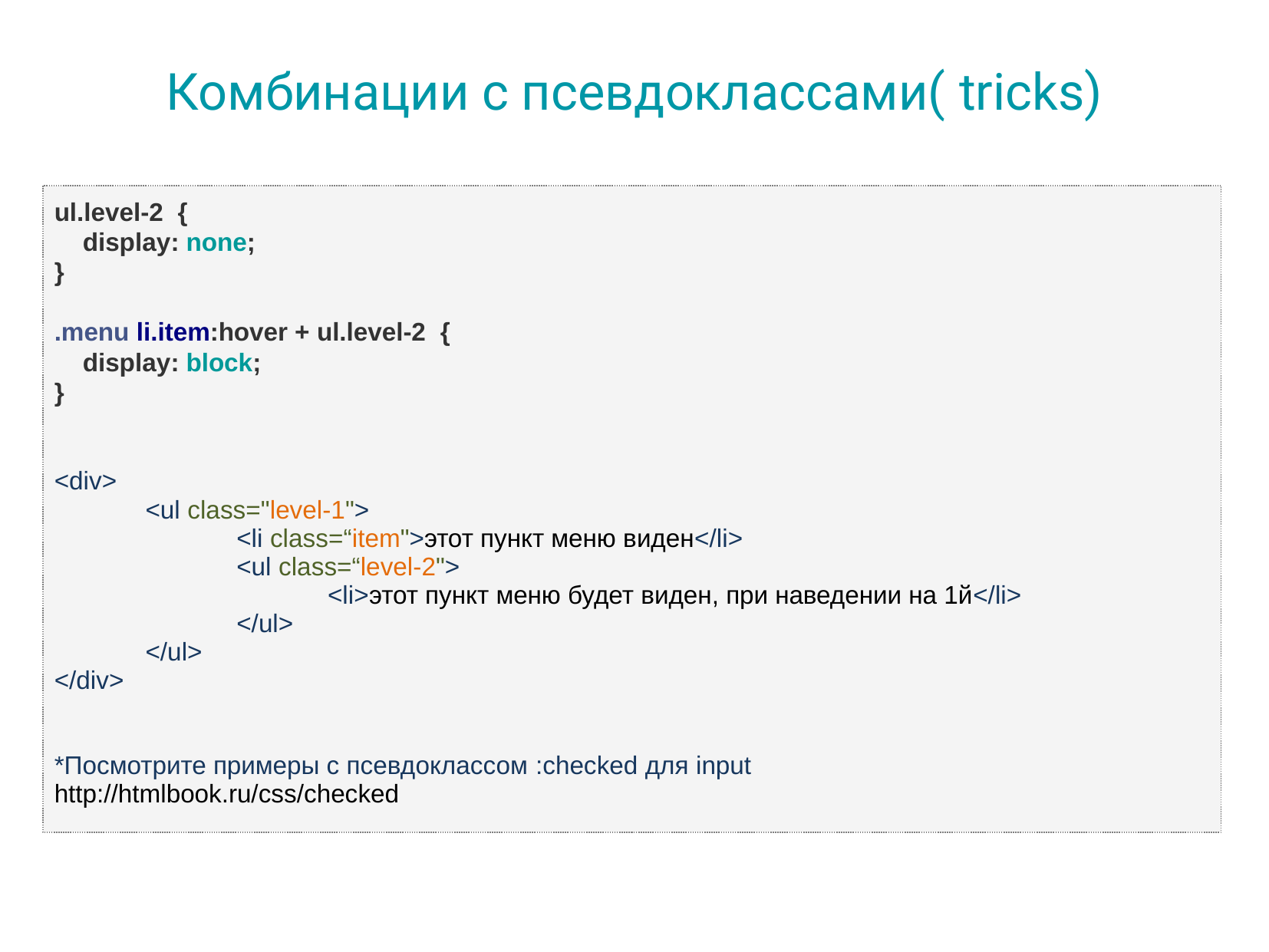

# Комбинации с псевдоклассами( tricks)
ul.level-2  {
    display: none;
}

.menu li.item:hover + ul.level-2  {
    display: block;
}

<div>
	<ul class="level-1">
		<li class=“item">этот пункт меню виден</li>
		<ul class=“level-2">
			<li>этот пункт меню будет виден, при наведении на 1й</li>
		</ul>
	</ul>
</div>

*Посмотрите примеры с псевдоклассом :checked для input
http://htmlbook.ru/css/checked